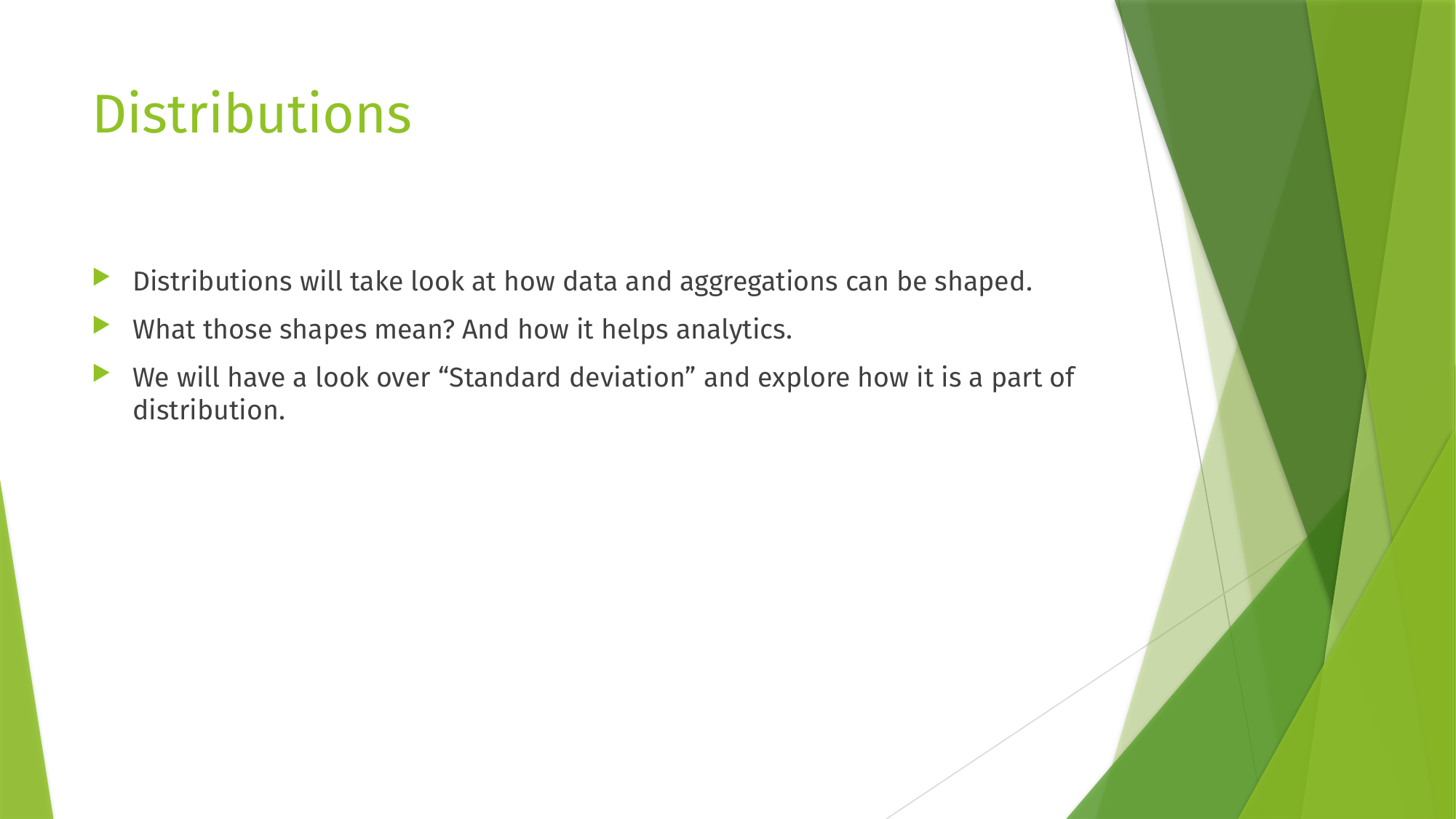

# Distributions
Distributions will take look at how data and aggregations can be shaped.
What those shapes mean? And how it helps analytics.
We will have a look over “Standard deviation” and explore how it is a part of distribution.